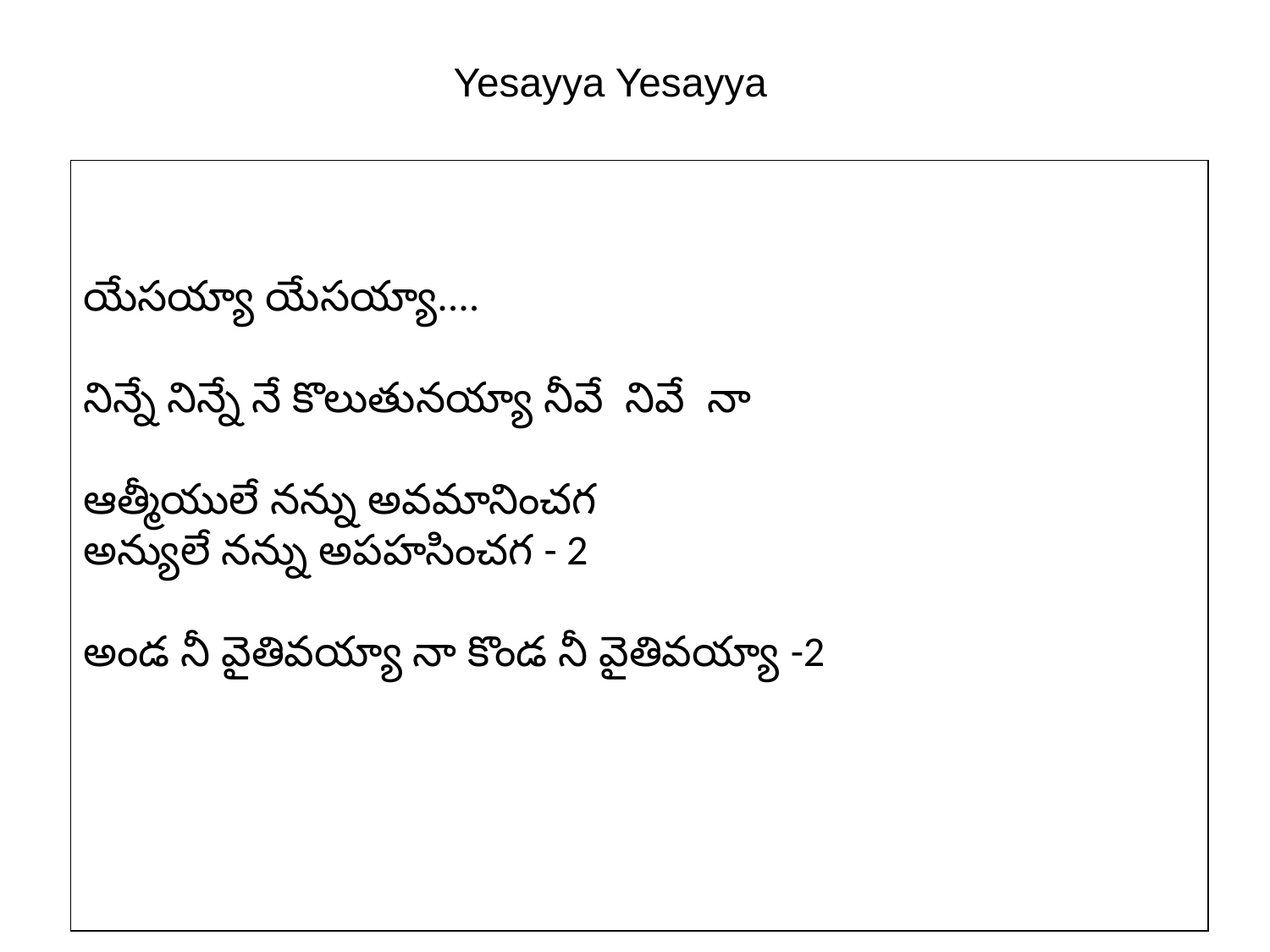

# Yesayya Yesayya

యేసయ్యా యేసయ్యా....

నిన్నే నిన్నే నే కొలుతునయ్యా నీవే  నివే  నా

ఆత్మీయులే నన్ను అవమానించగ
అన్యులే నన్ను అపహసించగ - 2

అండ నీ వైతివయ్యా నా కొండ నీ వైతివయ్యా -2